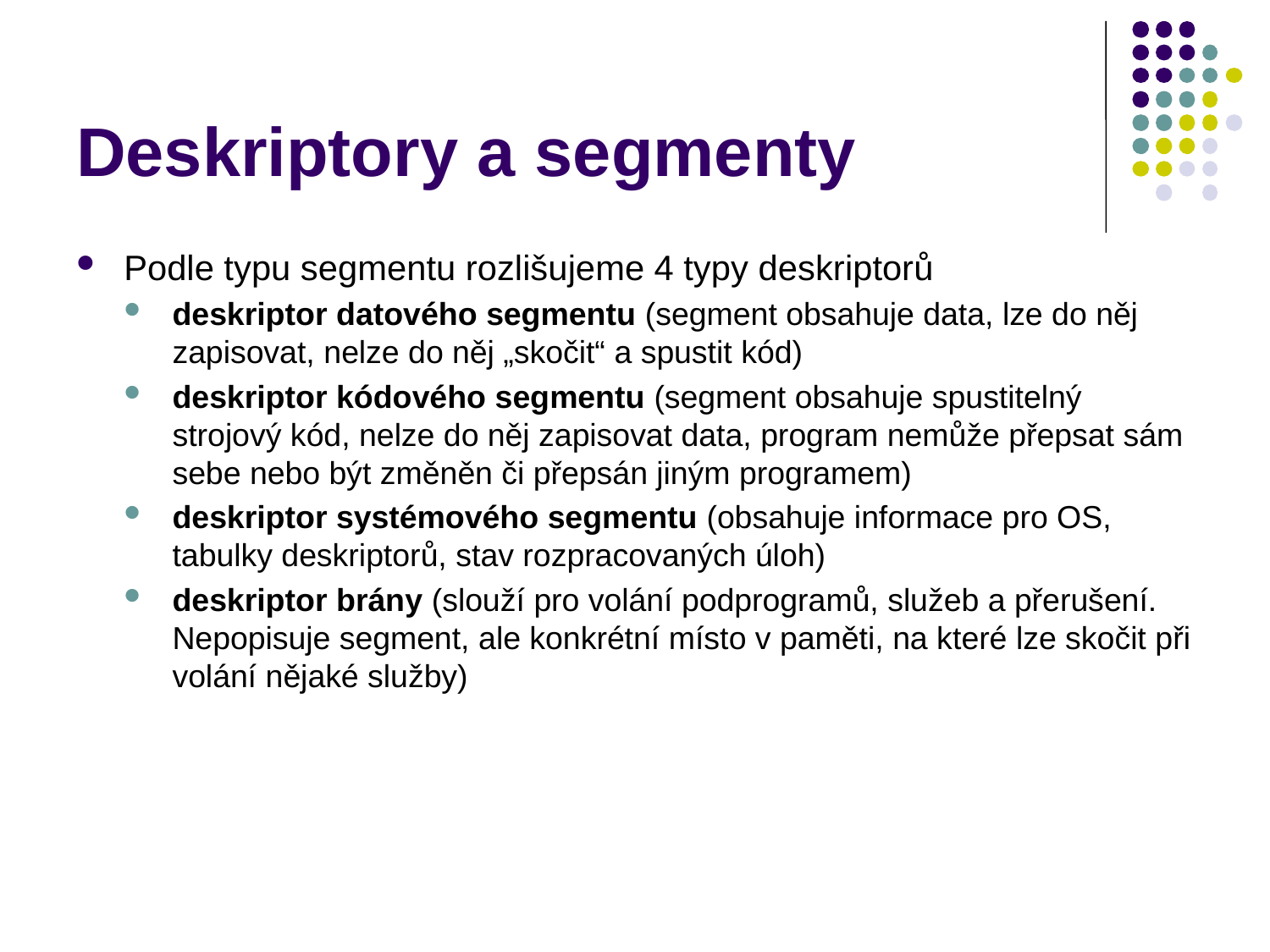

# Deskriptory a segmenty
Podle typu segmentu rozlišujeme 4 typy deskriptorů
deskriptor datového segmentu (segment obsahuje data, lze do něj zapisovat, nelze do něj „skočit“ a spustit kód)
deskriptor kódového segmentu (segment obsahuje spustitelný strojový kód, nelze do něj zapisovat data, program nemůže přepsat sám sebe nebo být změněn či přepsán jiným programem)
deskriptor systémového segmentu (obsahuje informace pro OS, tabulky deskriptorů, stav rozpracovaných úloh)
deskriptor brány (slouží pro volání podprogramů, služeb a přerušení. Nepopisuje segment, ale konkrétní místo v paměti, na které lze skočit při volání nějaké služby)